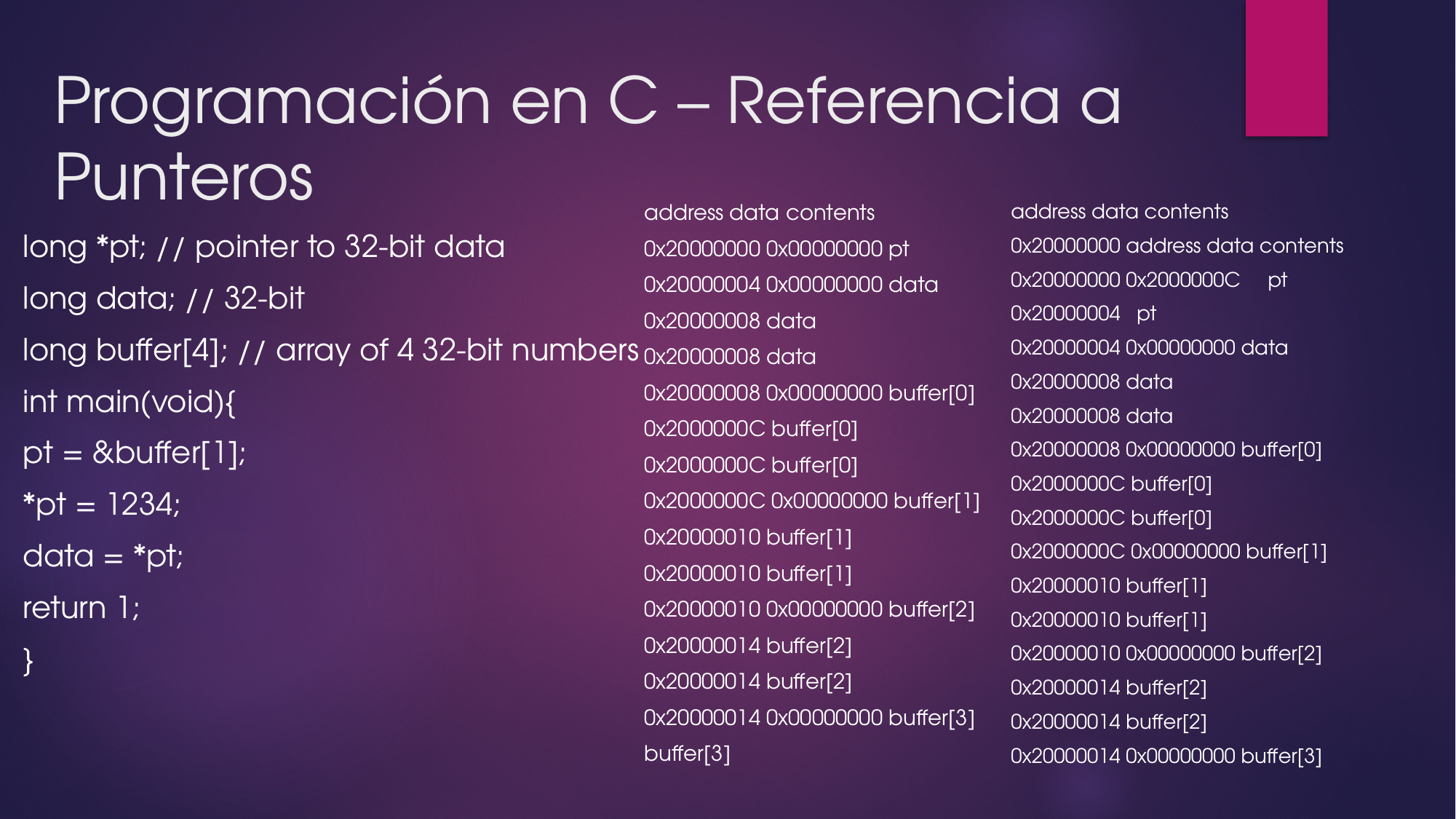

# Programación en C – Referencia a Punteros
address data contents
0x20000000 address data contents
0x20000000 0x2000000C     pt
0x20000004   pt
0x20000004 0x00000000 data
0x20000008 data
0x20000008 data
0x20000008 0x00000000 buffer[0]
0x2000000C buffer[0]
0x2000000C buffer[0]
0x2000000C 0x00000000 buffer[1]
0x20000010 buffer[1]
0x20000010 buffer[1]
0x20000010 0x00000000 buffer[2]
0x20000014 buffer[2]
0x20000014 buffer[2]
0x20000014 0x00000000 buffer[3]
address data contents
0x20000000 0x00000000 pt
0x20000004 0x00000000 data
0x20000008 data
0x20000008 data
0x20000008 0x00000000 buffer[0]
0x2000000C buffer[0]
0x2000000C buffer[0]
0x2000000C 0x00000000 buffer[1]
0x20000010 buffer[1]
0x20000010 buffer[1]
0x20000010 0x00000000 buffer[2]
0x20000014 buffer[2]
0x20000014 buffer[2]
0x20000014 0x00000000 buffer[3]
buffer[3]
long *pt; // pointer to 32-bit data
long data; // 32-bit
long buffer[4]; // array of 4 32-bit numbers
int main(void){
pt = &buffer[1];
*pt = 1234;
data = *pt;
return 1;
}